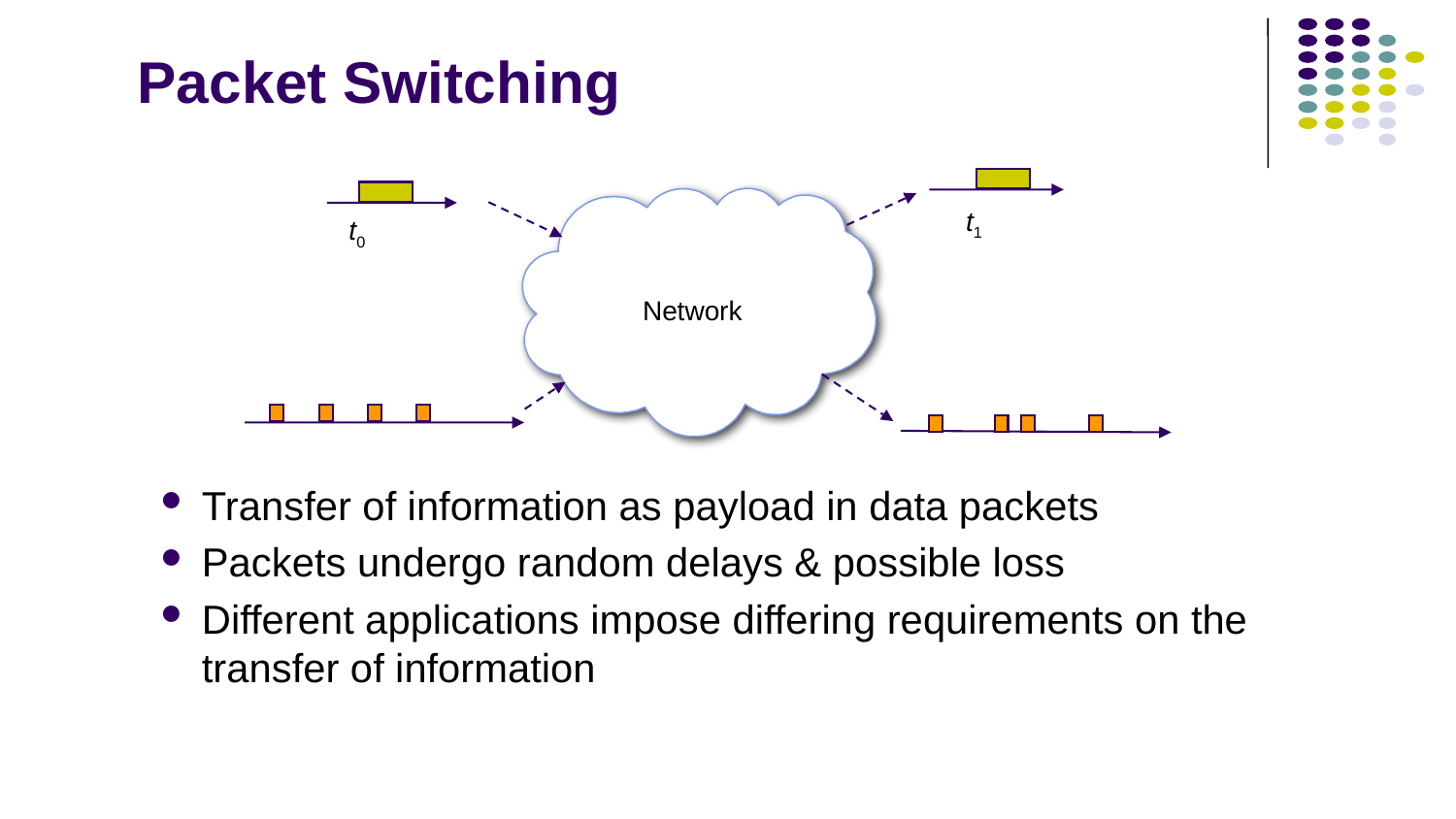

# Packet Switching

t1

t0

Network

Transfer of information as payload in data packets
Packets undergo random delays & possible loss
Different applications impose differing requirements on the transfer of information